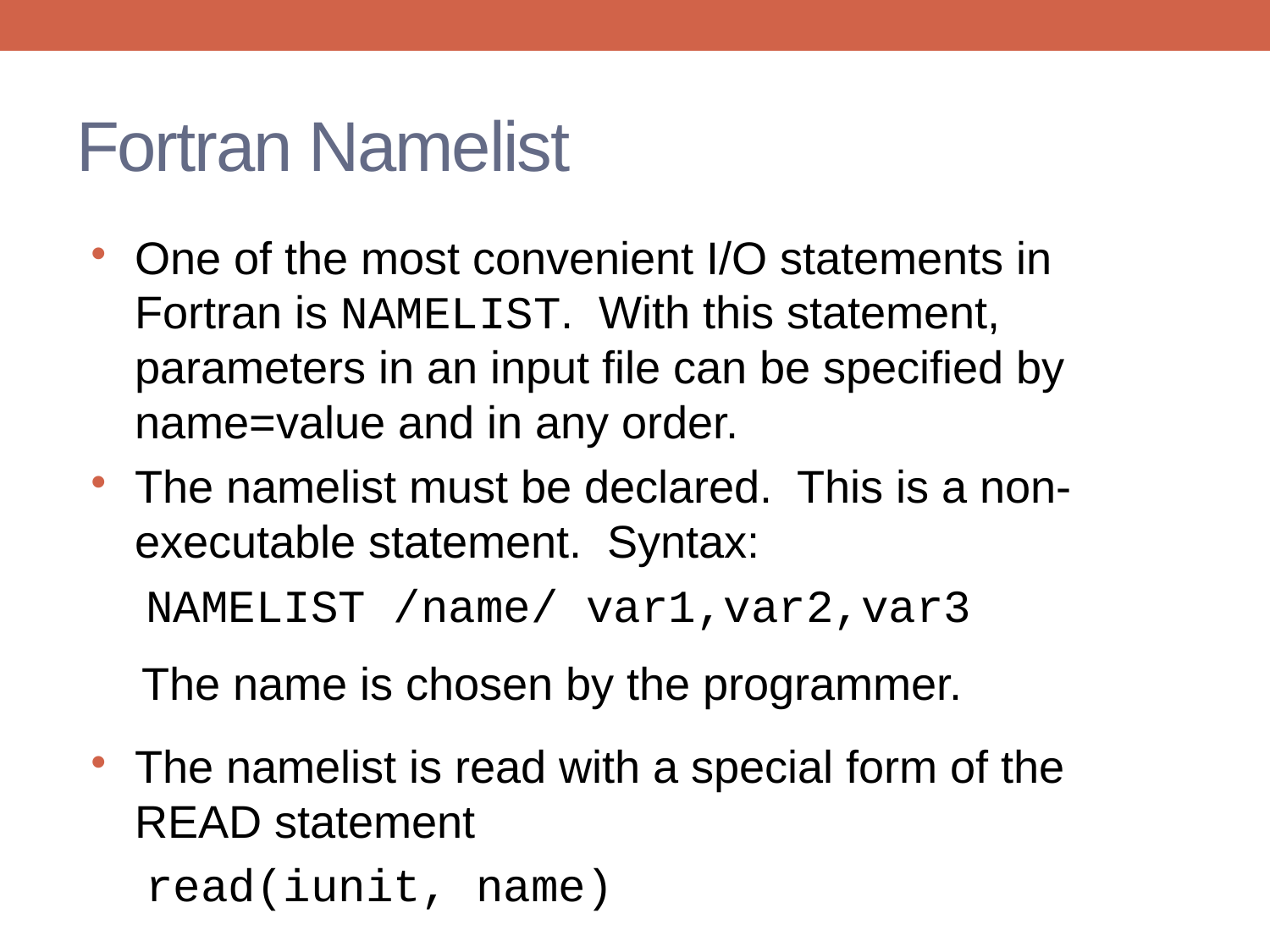

# Fortran Namelist
One of the most convenient I/O statements in Fortran is NAMELIST.  With this statement, parameters in an input file can be specified by name=value and in any order.
The namelist must be declared.  This is a non-executable statement.  Syntax:
  NAMELIST /name/ var1,var2,var3
    The name is chosen by the programmer.
The namelist is read with a special form of the READ statement
  read(iunit, name)